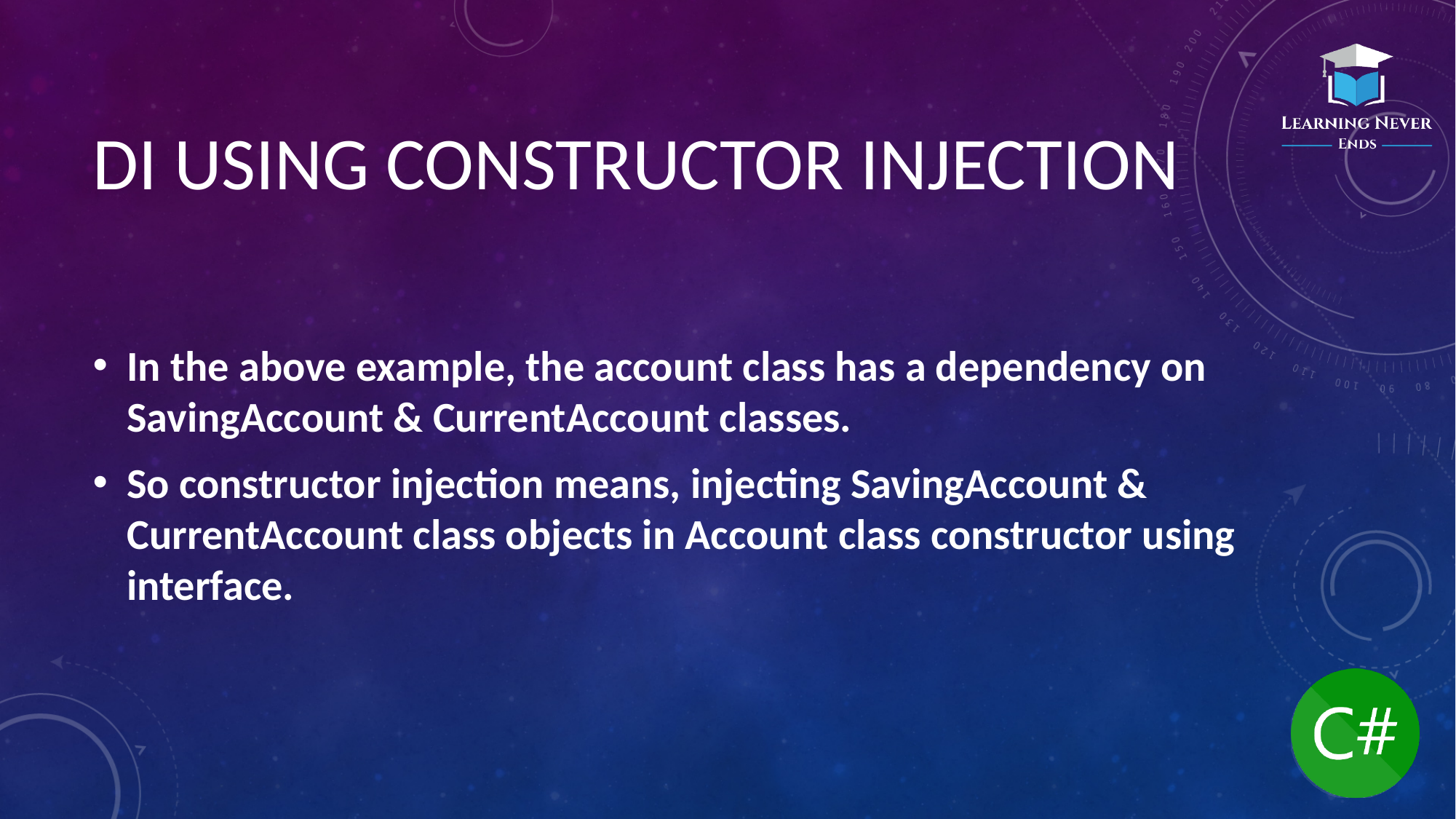

# Di Using constructor injection
In the above example, the account class has a dependency on SavingAccount & CurrentAccount classes.
So constructor injection means, injecting SavingAccount & CurrentAccount class objects in Account class constructor using interface.